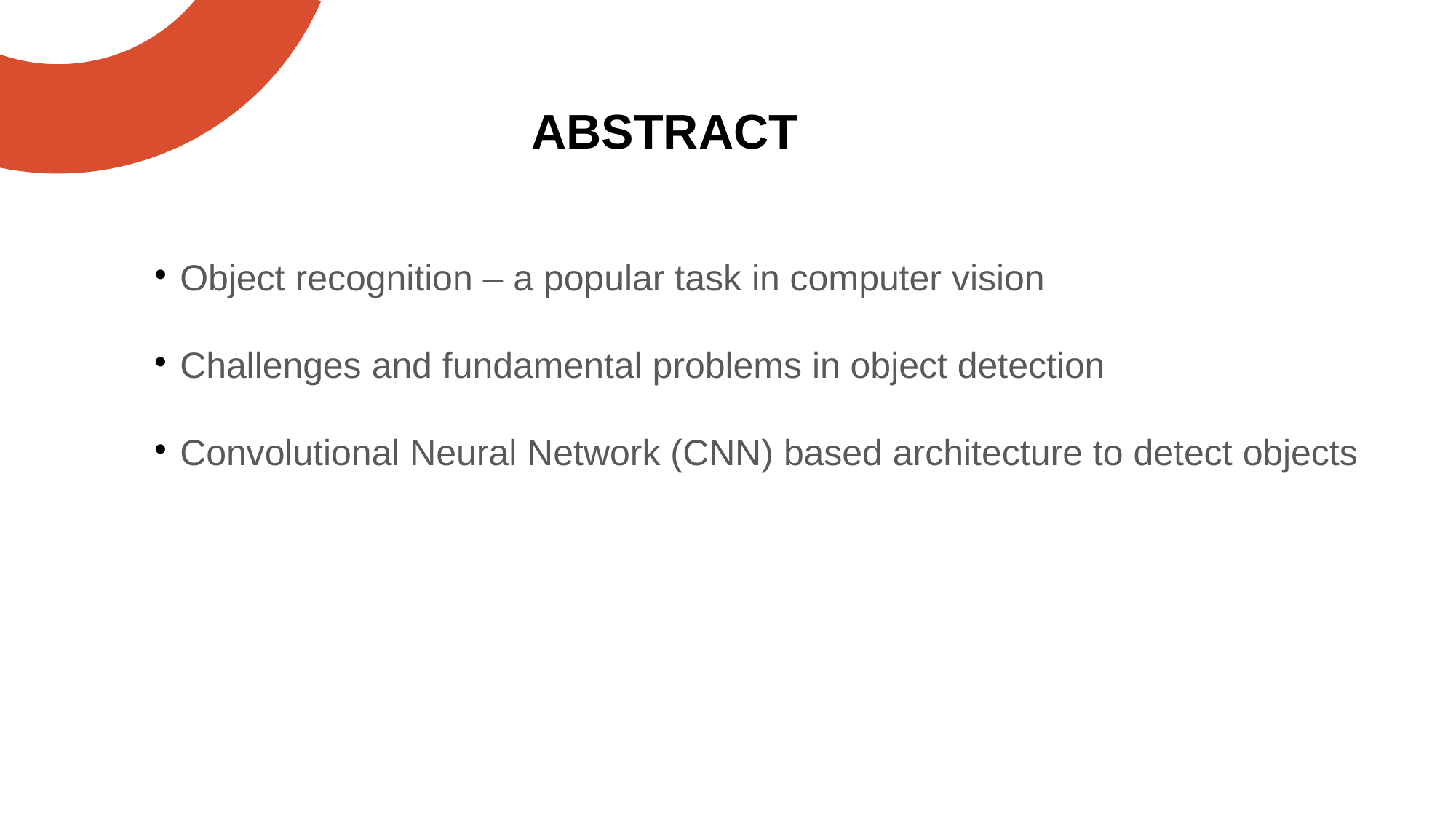

ABSTRACT
Object recognition – a popular task in computer vision

Challenges and fundamental problems in object detection

Convolutional Neural Network (CNN) based architecture to detect objects